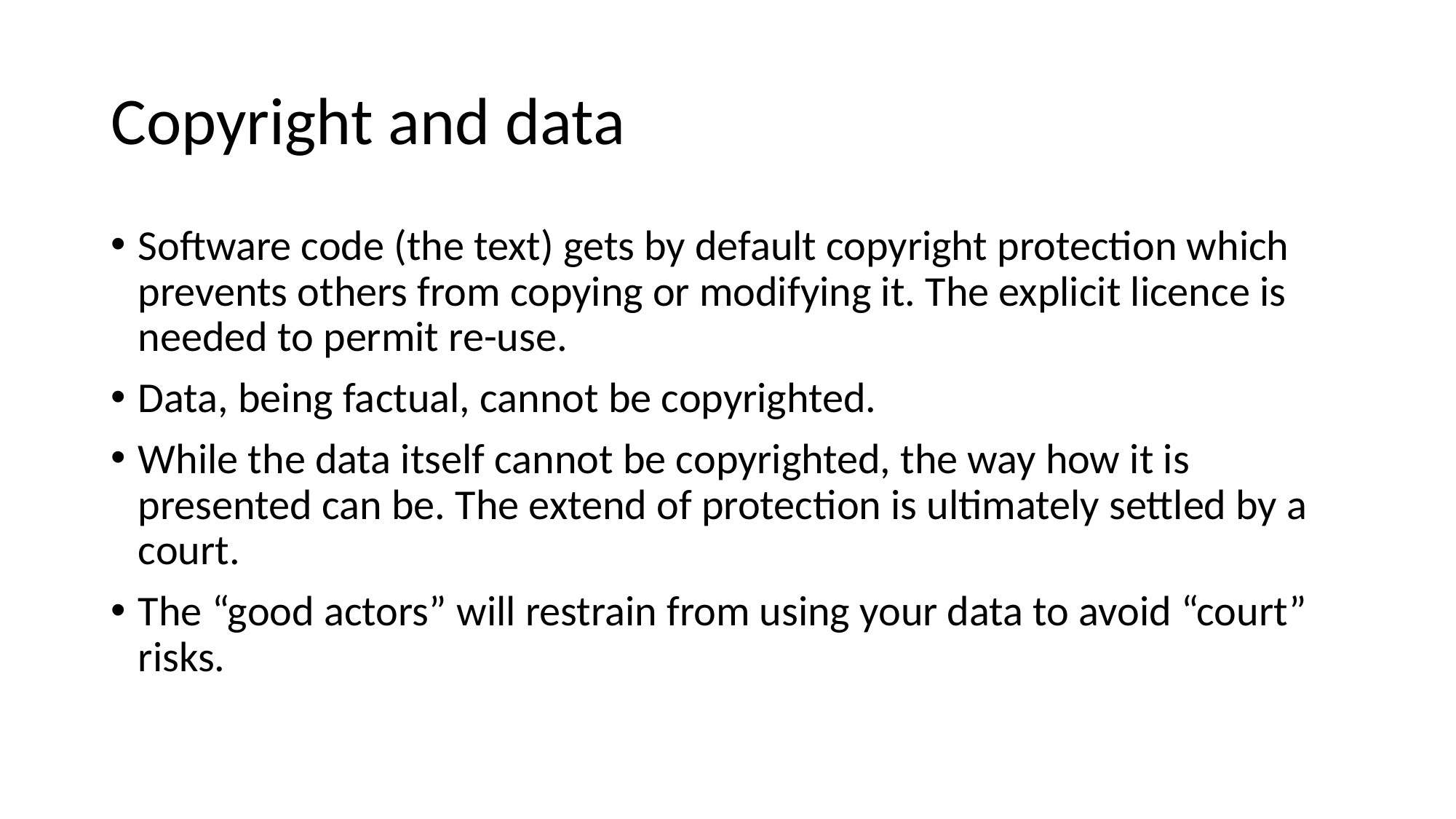

# Copyright and data
Software code (the text) gets by default copyright protection which prevents others from copying or modifying it. The explicit licence is needed to permit re-use.
Data, being factual, cannot be copyrighted.
While the data itself cannot be copyrighted, the way how it is presented can be. The extend of protection is ultimately settled by a court.
The “good actors” will restrain from using your data to avoid “court” risks.